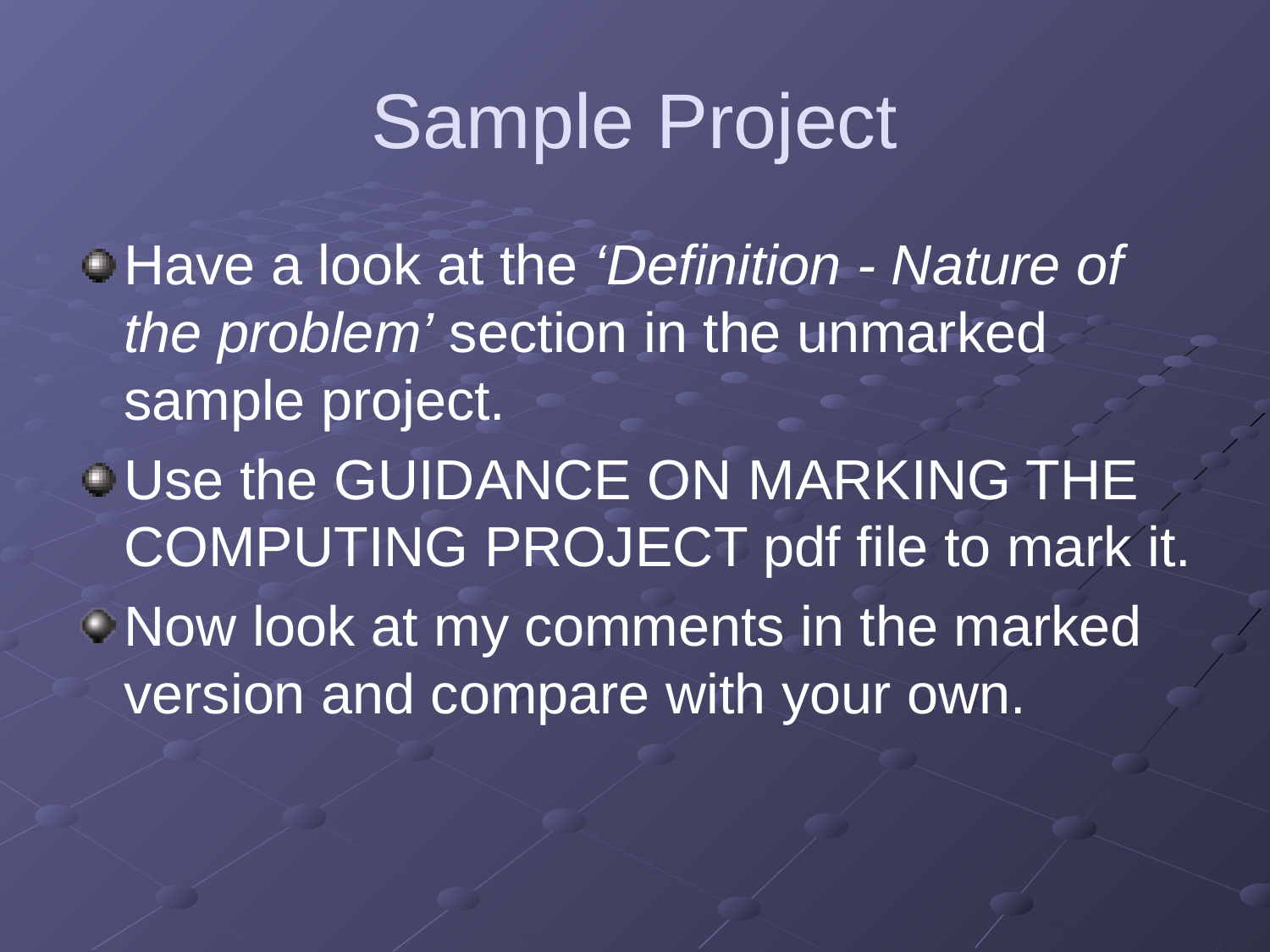

# Sample Project
Have a look at the ‘Definition - Nature of the problem’ section in the unmarked sample project.
Use the GUIDANCE ON MARKING THE COMPUTING PROJECT pdf file to mark it.
Now look at my comments in the marked version and compare with your own.